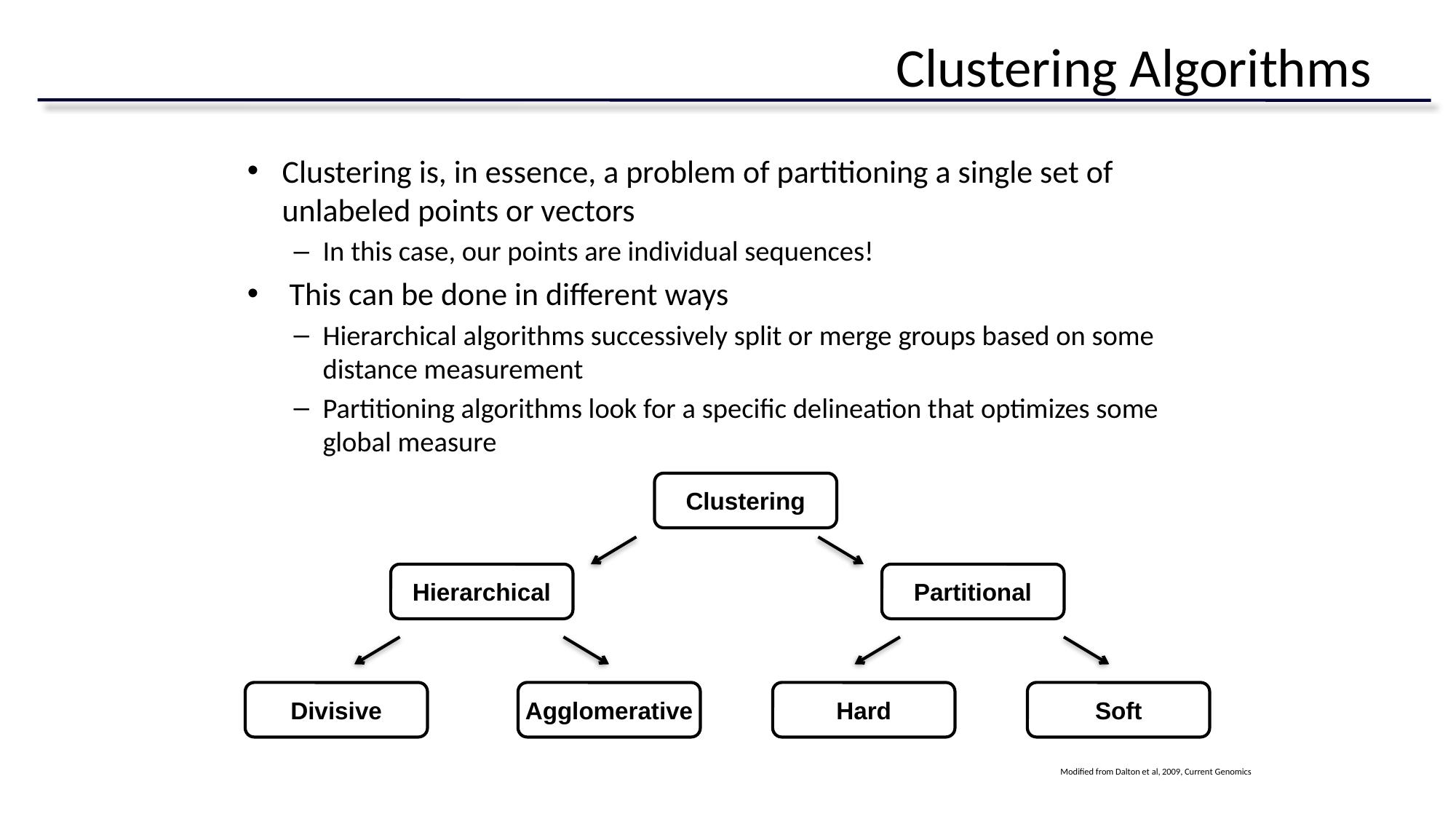

# Clustering Algorithms
Clustering is, in essence, a problem of partitioning a single set of unlabeled points or vectors
In this case, our points are individual sequences!
 This can be done in different ways
Hierarchical algorithms successively split or merge groups based on some distance measurement
Partitioning algorithms look for a specific delineation that optimizes some global measure

Clustering
Hierarchical
Partitional
Divisive
Agglomerative
Hard
Soft
Modified from Dalton et al, 2009, Current Genomics